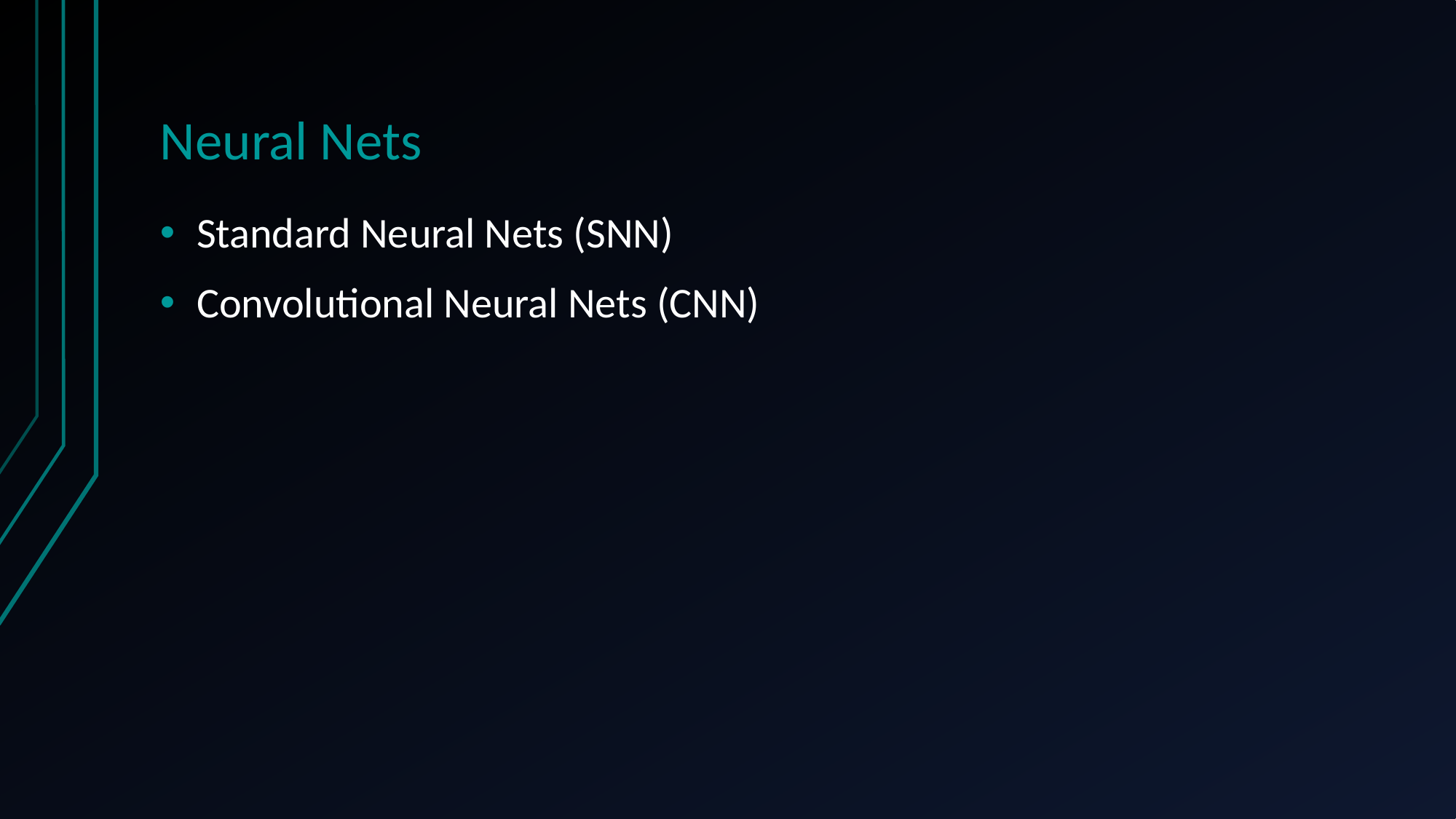

# Neural Nets
Standard Neural Nets (SNN)
Convolutional Neural Nets (CNN)